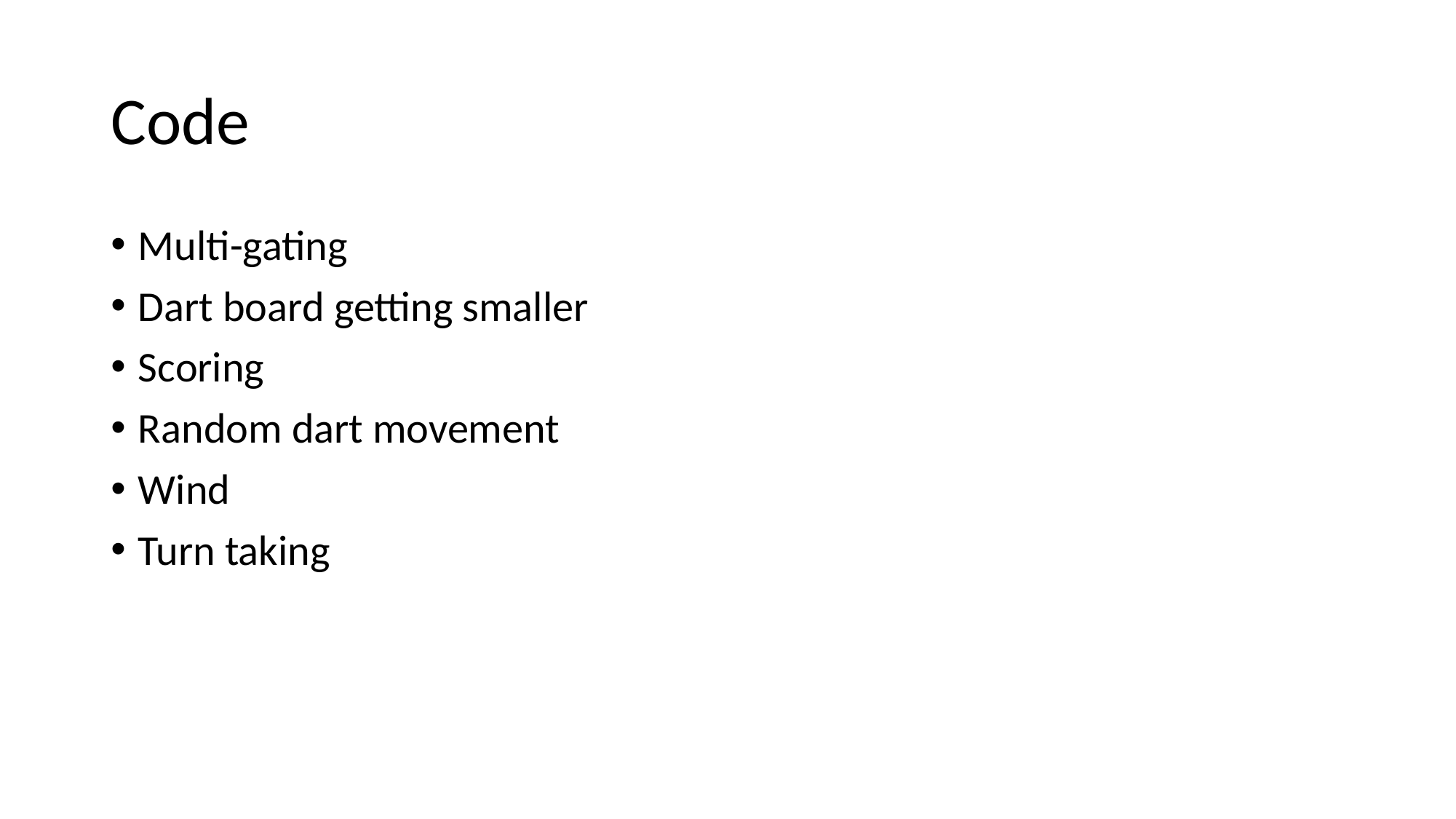

# Code
Multi-gating
Dart board getting smaller
Scoring
Random dart movement
Wind
Turn taking